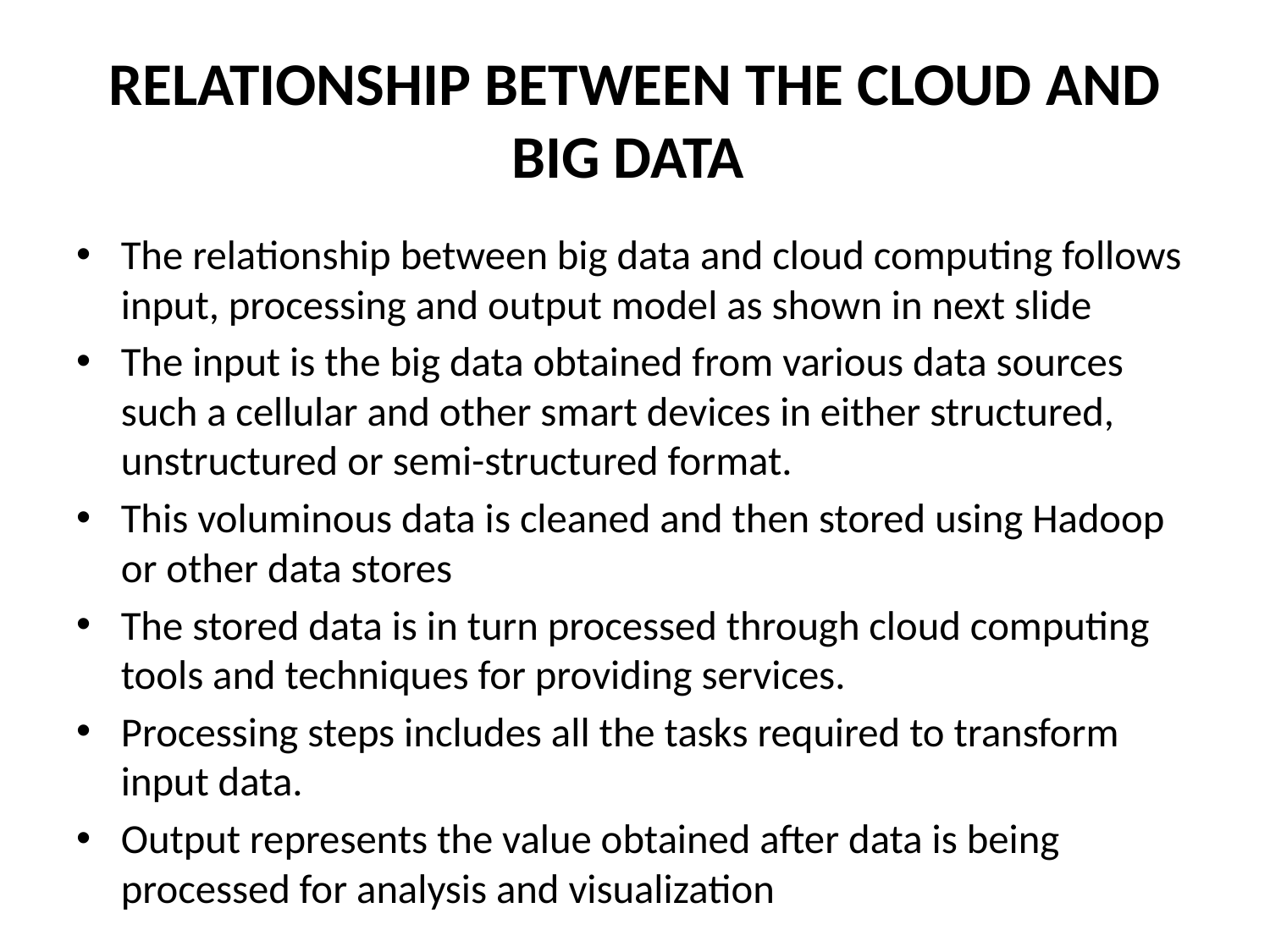

# RELATIONSHIP BETWEEN THE CLOUD AND BIG DATA
The relationship between big data and cloud computing follows input, processing and output model as shown in next slide
The input is the big data obtained from various data sources such a cellular and other smart devices in either structured, unstructured or semi-structured format.
This voluminous data is cleaned and then stored using Hadoop or other data stores
The stored data is in turn processed through cloud computing tools and techniques for providing services.
Processing steps includes all the tasks required to transform input data.
Output represents the value obtained after data is being processed for analysis and visualization